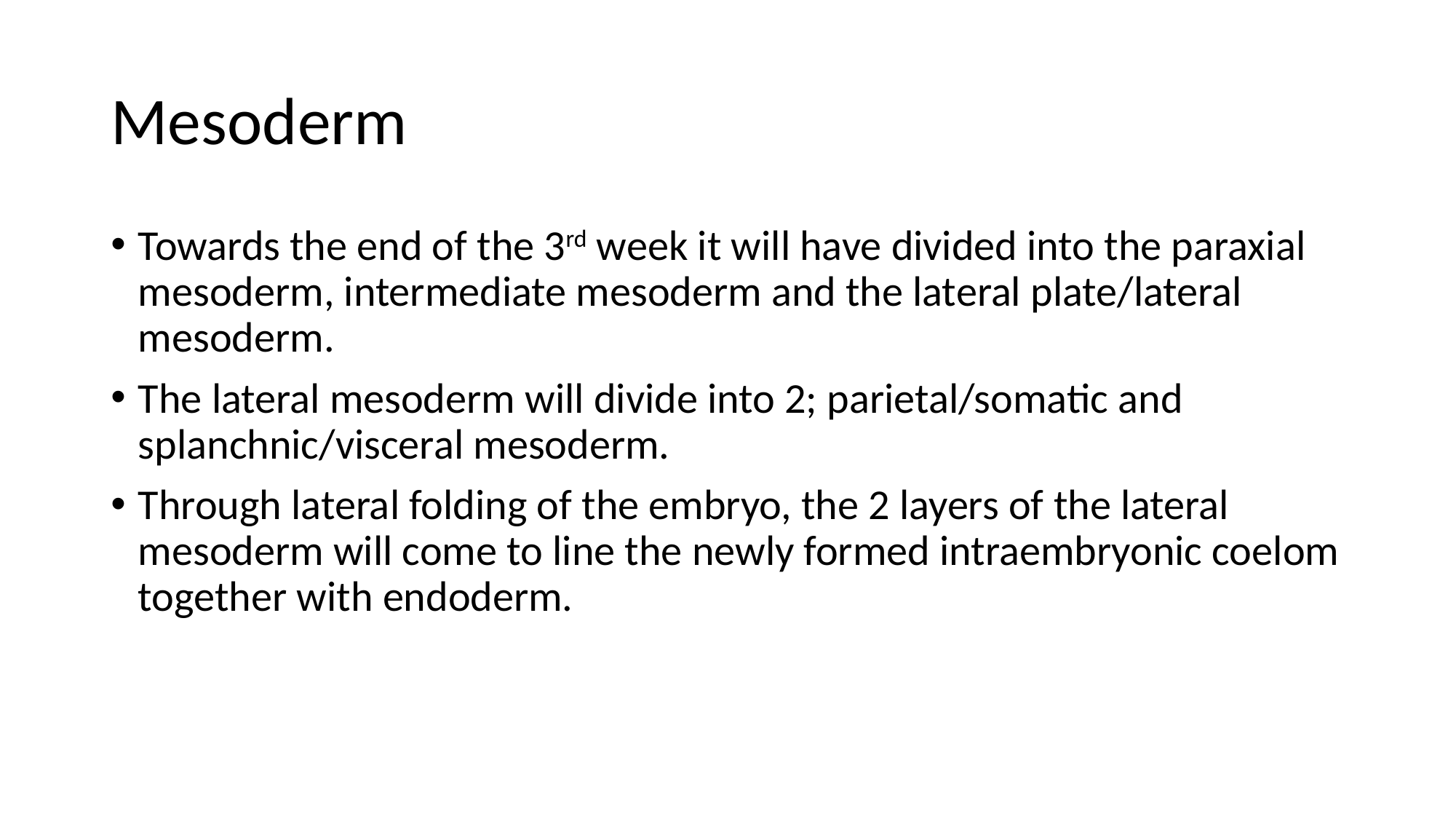

# Mesoderm
Towards the end of the 3rd week it will have divided into the paraxial mesoderm, intermediate mesoderm and the lateral plate/lateral mesoderm.
The lateral mesoderm will divide into 2; parietal/somatic and splanchnic/visceral mesoderm.
Through lateral folding of the embryo, the 2 layers of the lateral mesoderm will come to line the newly formed intraembryonic coelom together with endoderm.